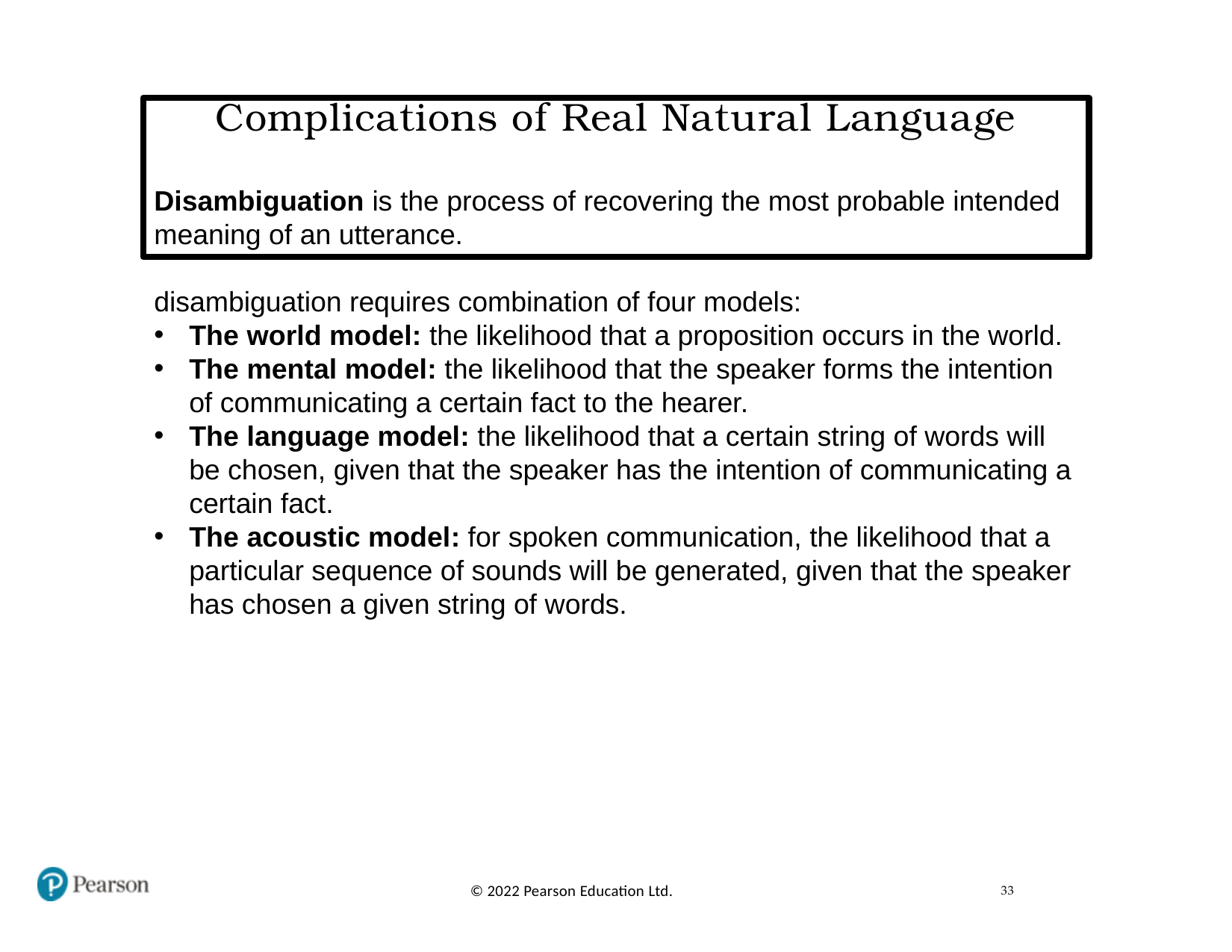

# Complications of Real Natural Language
Disambiguation is the process of recovering the most probable intended meaning of an utterance.

disambiguation requires combination of four models:
The world model: the likelihood that a proposition occurs in the world.
The mental model: the likelihood that the speaker forms the intention of communicating a certain fact to the hearer.
The language model: the likelihood that a certain string of words will be chosen, given that the speaker has the intention of communicating a certain fact.
The acoustic model: for spoken communication, the likelihood that a particular sequence of sounds will be generated, given that the speaker has chosen a given string of words.
33